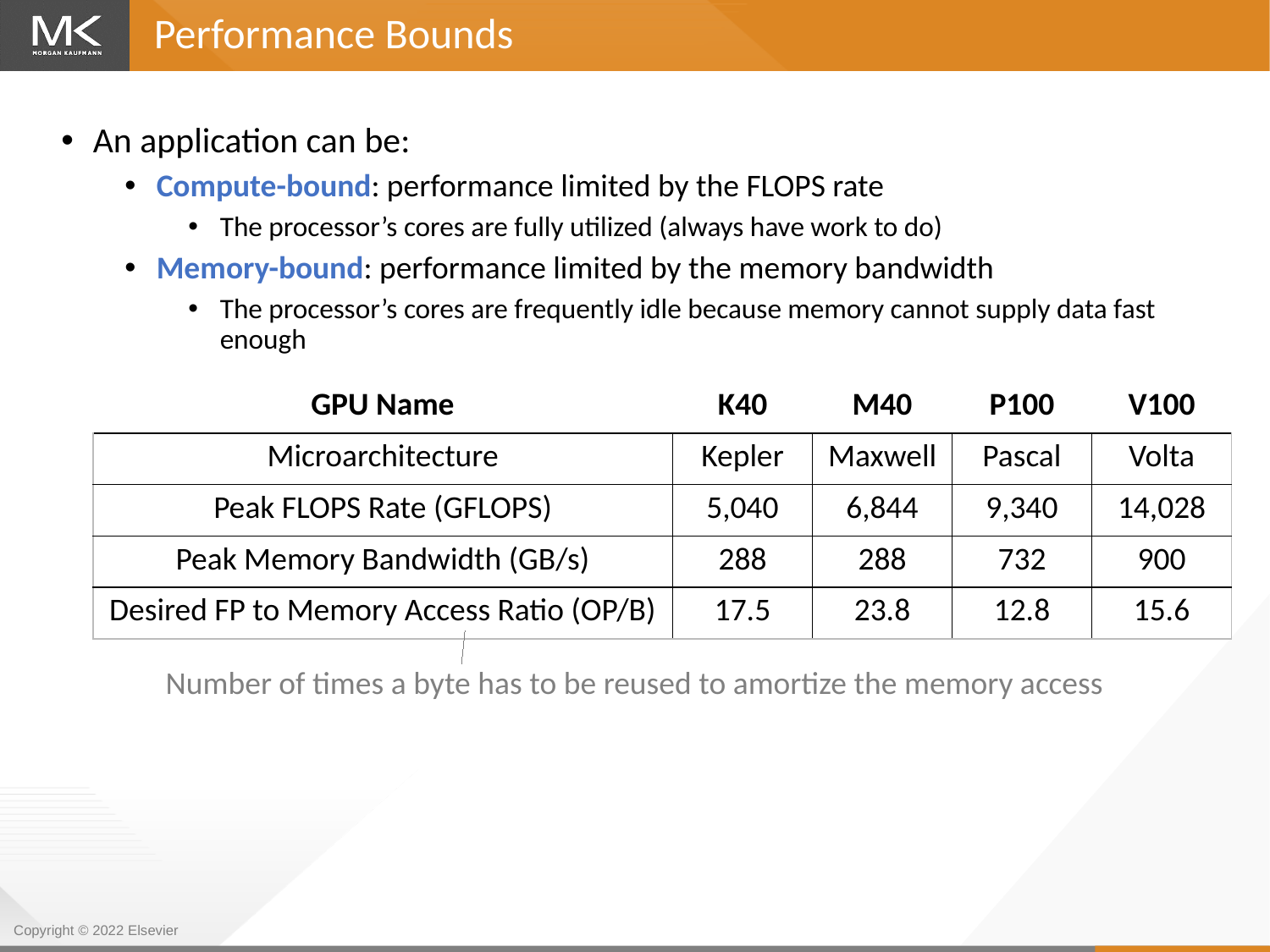

Performance Bounds
An application can be:
Compute-bound: performance limited by the FLOPS rate
The processor’s cores are fully utilized (always have work to do)
Memory-bound: performance limited by the memory bandwidth
The processor’s cores are frequently idle because memory cannot supply data fast enough

| GPU Name | K40 | M40 | P100 | V100 |
| --- | --- | --- | --- | --- |
| Microarchitecture | Kepler | Maxwell | Pascal | Volta |
| Peak FLOPS Rate (GFLOPS) | 5,040 | 6,844 | 9,340 | 14,028 |
| Peak Memory Bandwidth (GB/s) | 288 | 288 | 732 | 900 |
| Desired FP to Memory Access Ratio (OP/B) | 17.5 | 23.8 | 12.8 | 15.6 |
Number of times a byte has to be reused to amortize the memory access